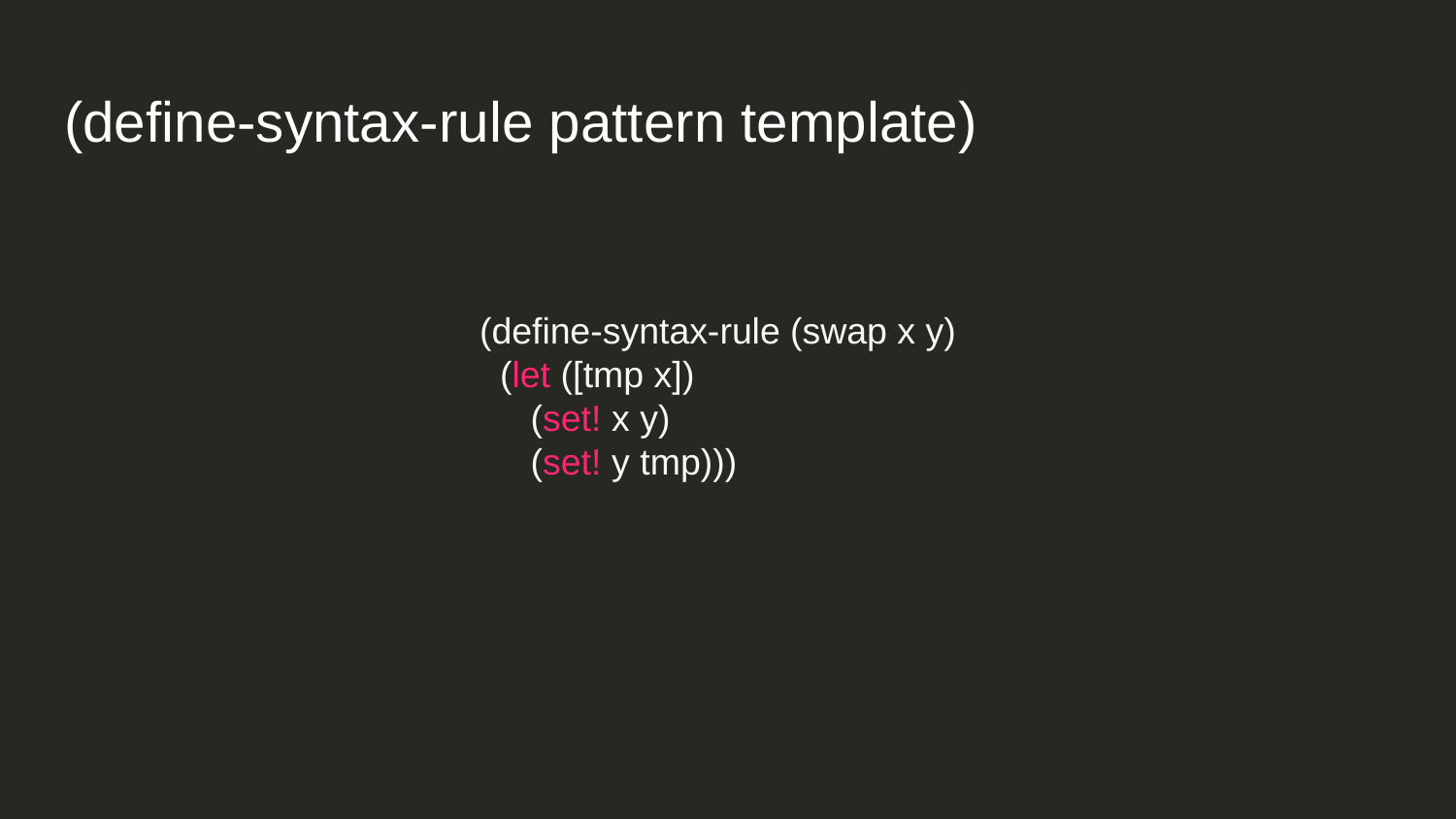

# (define-syntax-rule pattern template)
(define-syntax-rule (swap x y)
  (let ([tmp x])
     (set! x y)
     (set! y tmp)))